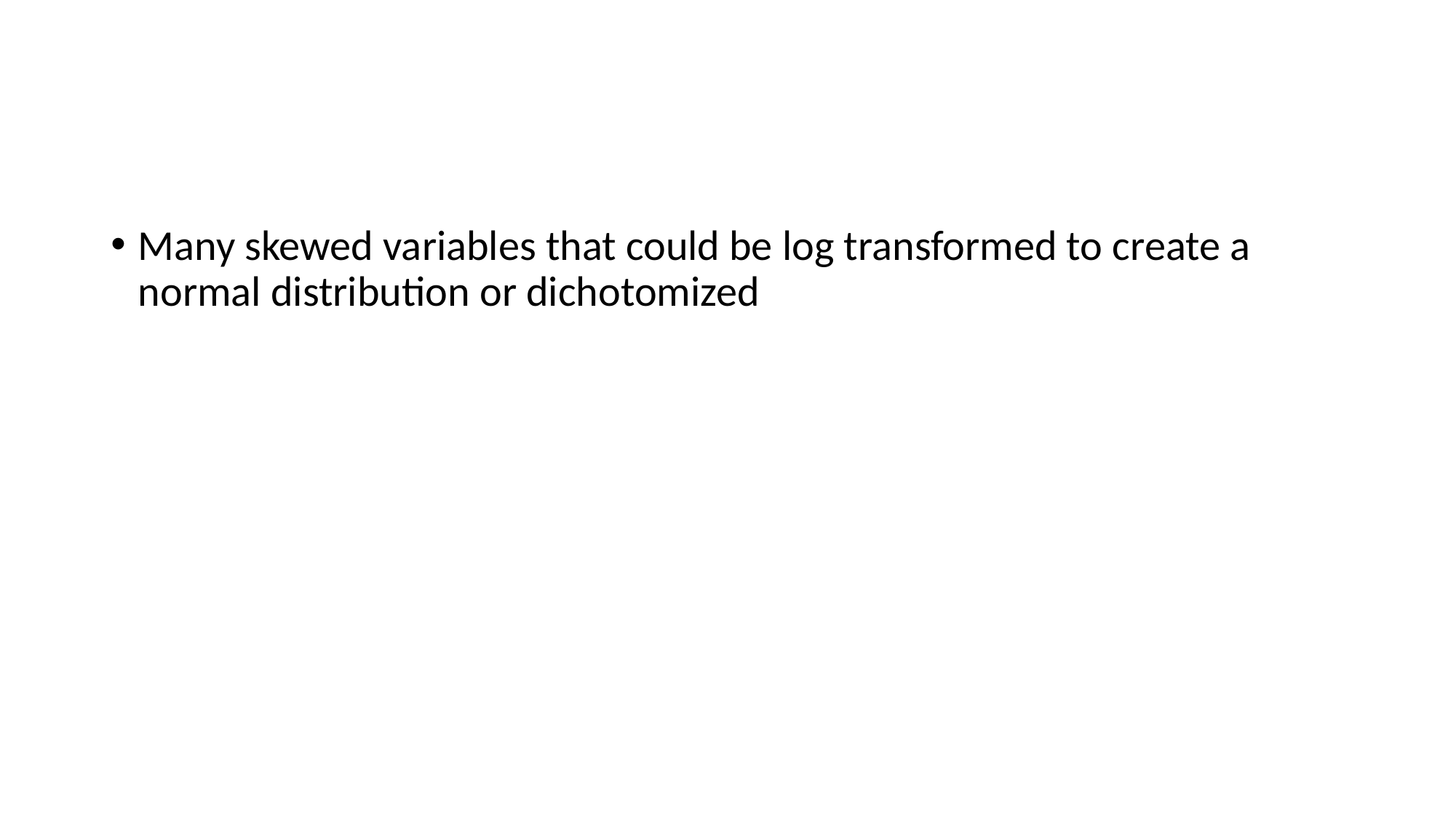

#
Many skewed variables that could be log transformed to create a normal distribution or dichotomized